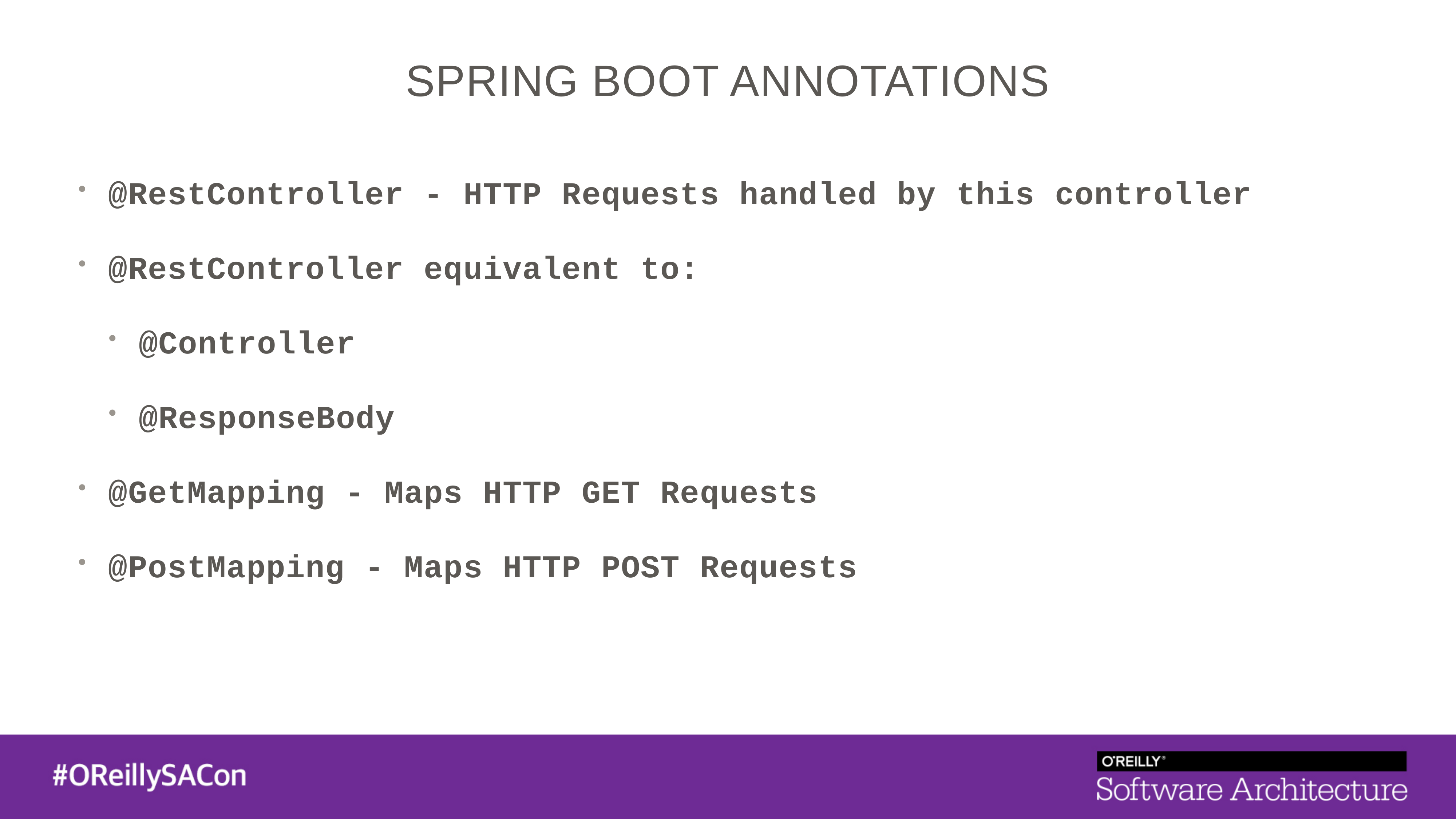

SPRING BOOT ANNOTATIONS
@RestController - HTTP Requests handled by this controller
@RestController equivalent to:
@Controller
@ResponseBody
@GetMapping - Maps HTTP GET Requests
@PostMapping - Maps HTTP POST Requests